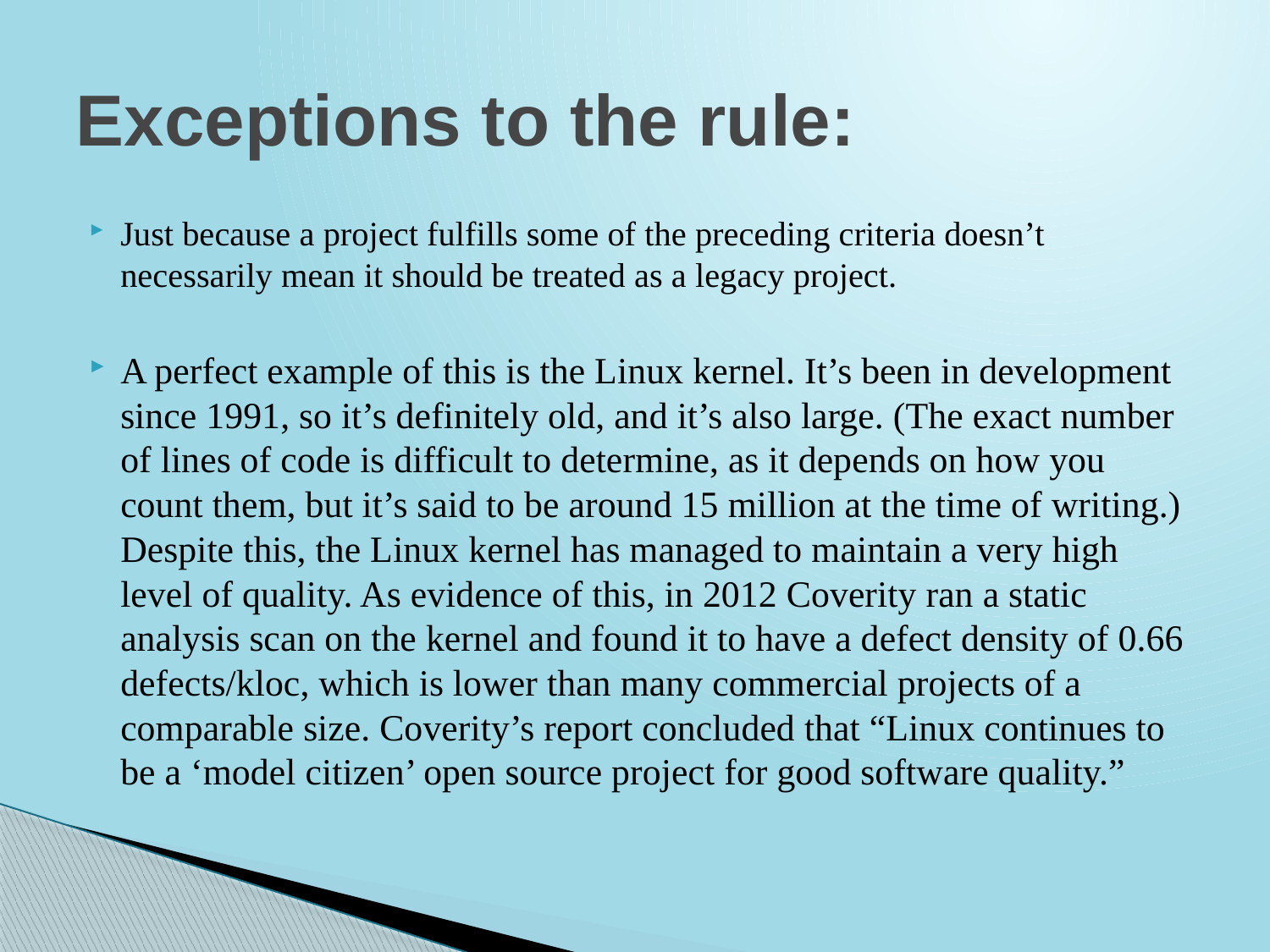

# Exceptions to the rule:
Just because a project fulfills some of the preceding criteria doesn’t necessarily mean it should be treated as a legacy project.

A perfect example of this is the Linux kernel. It’s been in development since 1991, so it’s definitely old, and it’s also large. (The exact number of lines of code is difficult to determine, as it depends on how you count them, but it’s said to be around 15 million at the time of writing.) Despite this, the Linux kernel has managed to maintain a very high level of quality. As evidence of this, in 2012 Coverity ran a static analysis scan on the kernel and found it to have a defect density of 0.66 defects/kloc, which is lower than many commercial projects of a comparable size. Coverity’s report concluded that “Linux continues to be a ‘model citizen’ open source project for good software quality.”